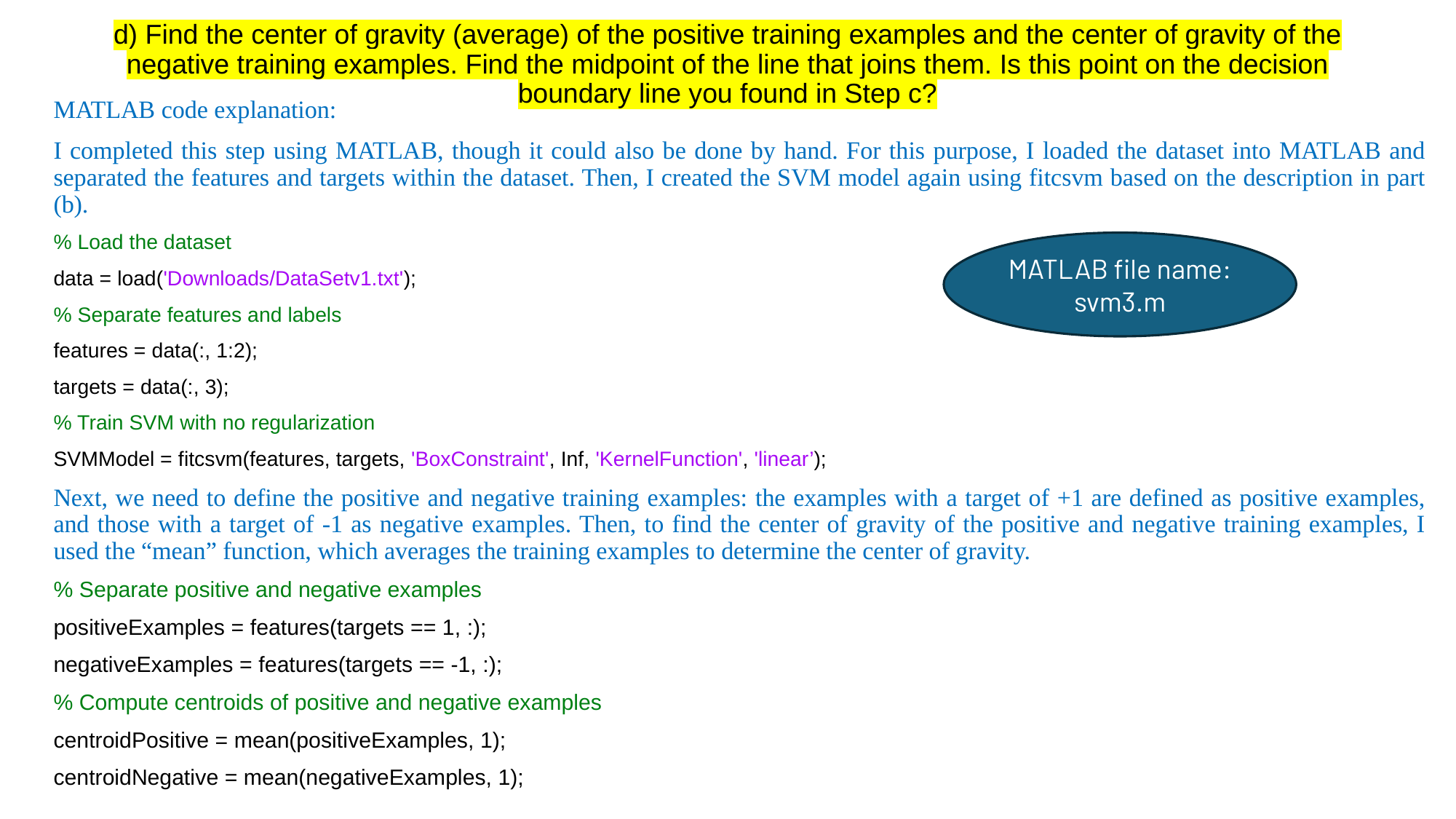

# d) Find the center of gravity (average) of the positive training examples and the center of gravity of the negative training examples. Find the midpoint of the line that joins them. Is this point on the decision boundary line you found in Step c?
MATLAB code explanation:
I completed this step using MATLAB, though it could also be done by hand. For this purpose, I loaded the dataset into MATLAB and separated the features and targets within the dataset. Then, I created the SVM model again using fitcsvm based on the description in part (b).
% Load the dataset
data = load('Downloads/DataSetv1.txt');
% Separate features and labels
features = data(:, 1:2);
targets = data(:, 3);
% Train SVM with no regularization
SVMModel = fitcsvm(features, targets, 'BoxConstraint', Inf, 'KernelFunction', 'linear’);
Next, we need to define the positive and negative training examples: the examples with a target of +1 are defined as positive examples, and those with a target of -1 as negative examples. Then, to find the center of gravity of the positive and negative training examples, I used the “mean” function, which averages the training examples to determine the center of gravity.
% Separate positive and negative examples
positiveExamples = features(targets == 1, :);
negativeExamples = features(targets == -1, :);
% Compute centroids of positive and negative examples
centroidPositive = mean(positiveExamples, 1);
centroidNegative = mean(negativeExamples, 1);

MATLAB file name: svm3.m